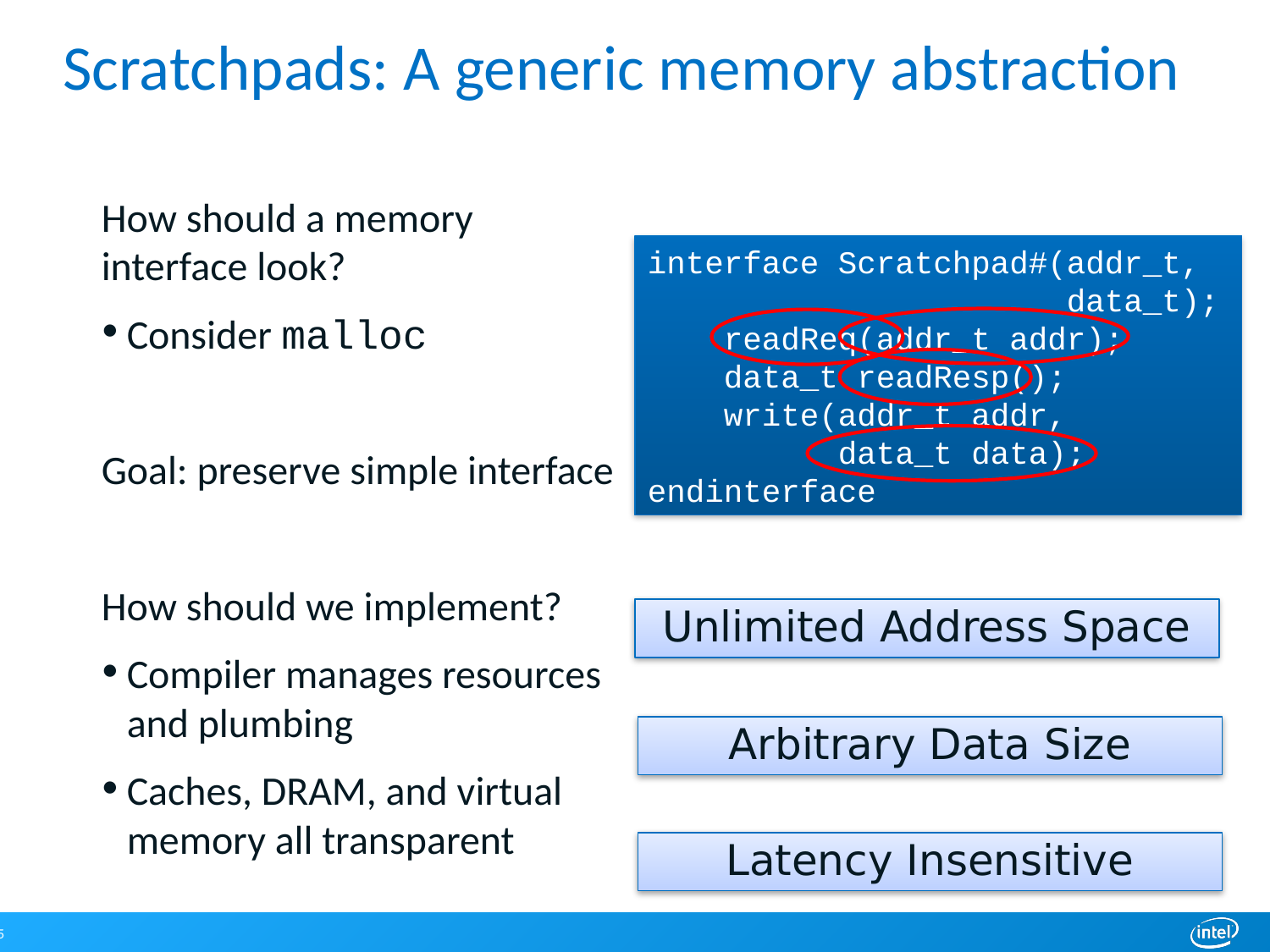

# Scratchpads: A generic memory abstraction
How should a memory interface look?
Consider malloc

Goal: preserve simple interface

How should we implement?
Compiler manages resources and plumbing
Caches, DRAM, and virtual memory all transparent
interface Scratchpad#(addr_t,
                      data_t);
    readReq(addr_t addr);
    data_t readResp();
    write(addr_t addr,
          data_t data);
endinterface

Unlimited Address Space
Arbitrary Data Size
Latency Insensitive